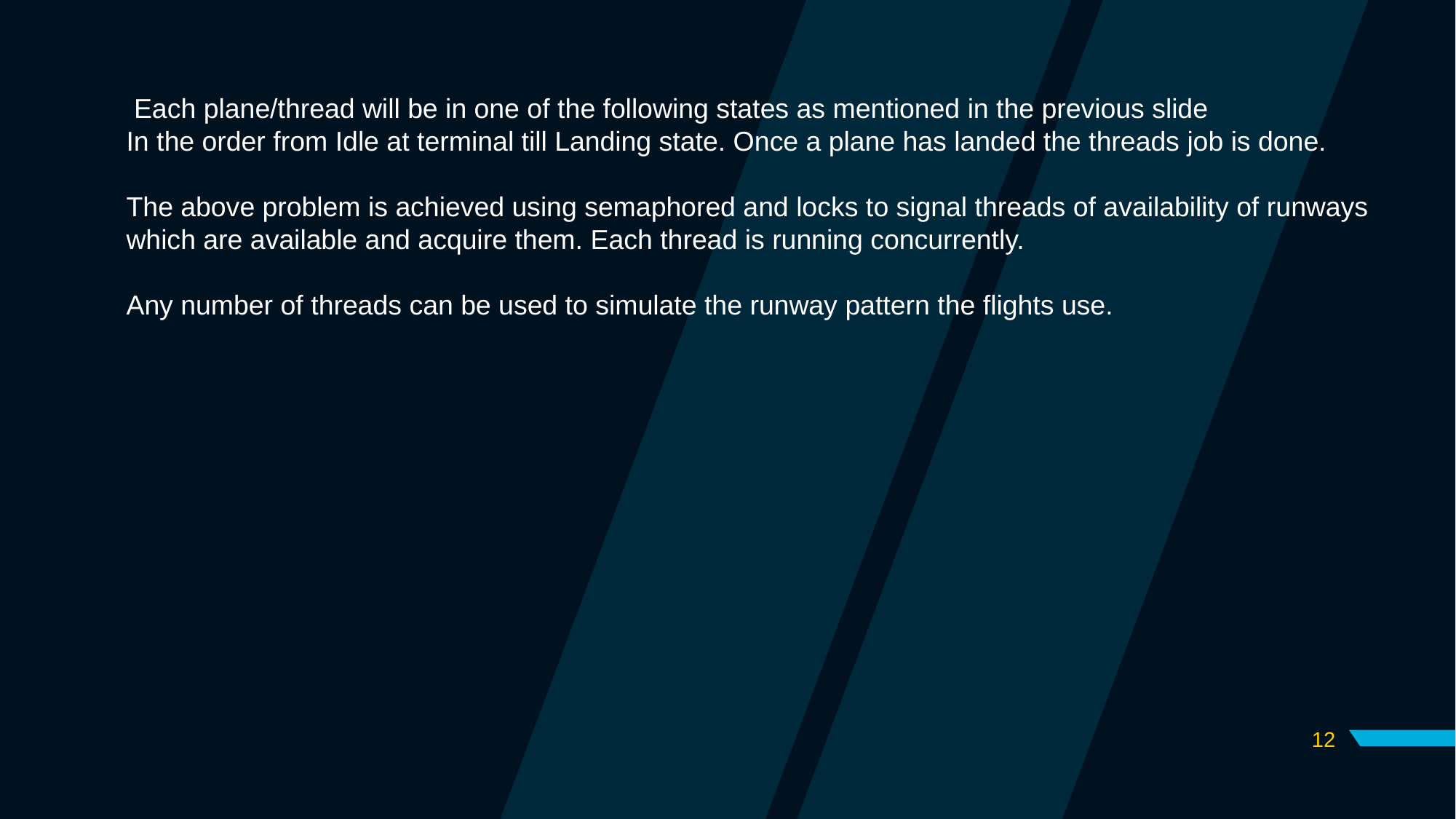

Each plane/thread will be in one of the following states as mentioned in the previous slide
In the order from Idle at terminal till Landing state. Once a plane has landed the threads job is done.

The above problem is achieved using semaphored and locks to signal threads of availability of runways
which are available and acquire them. Each thread is running concurrently.
Any number of threads can be used to simulate the runway pattern the flights use.
12